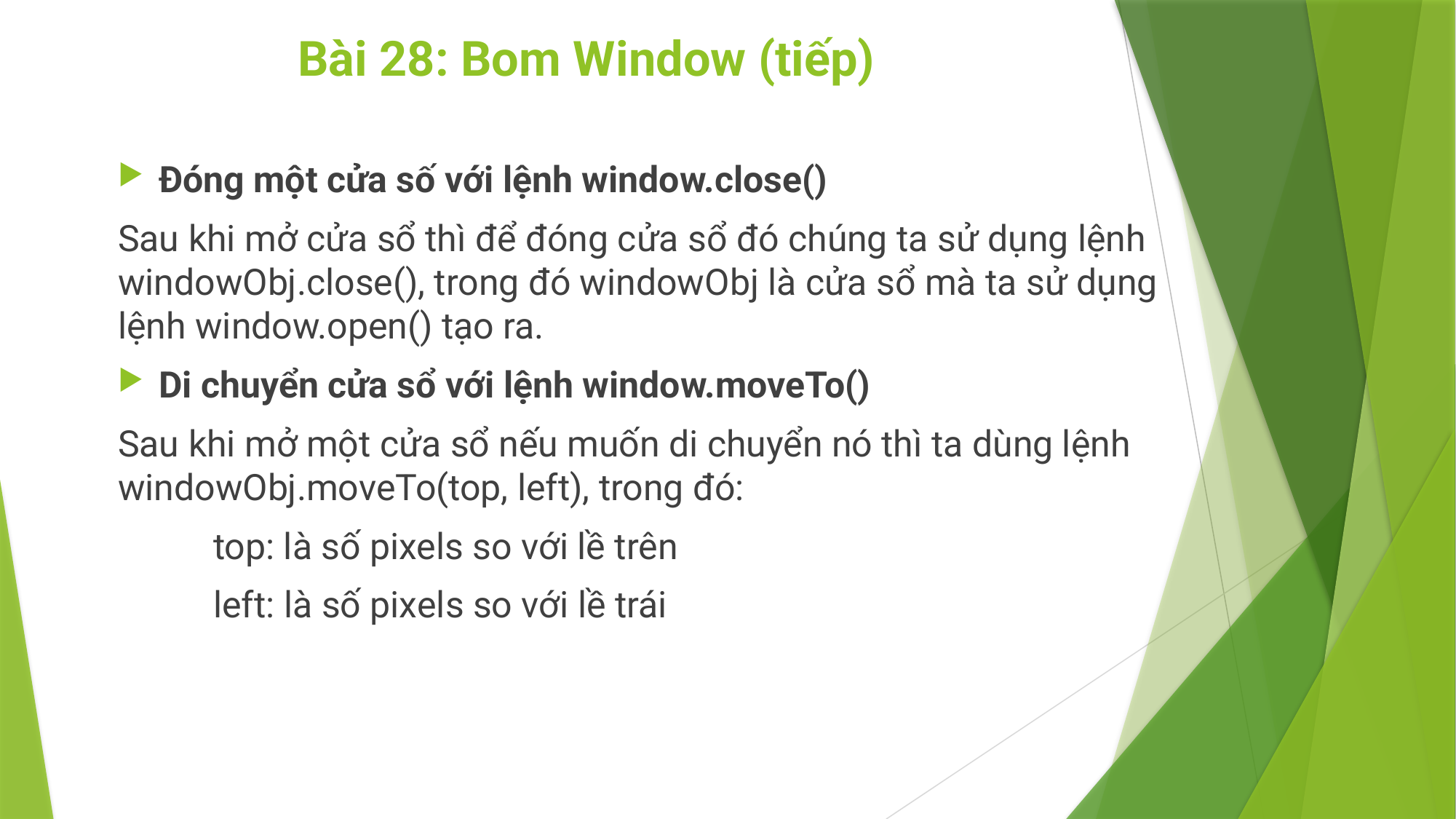

# Bài 28: Bom Window (tiếp)
Đóng một cửa số với lệnh window.close()
Sau khi mở cửa sổ thì để đóng cửa sổ đó chúng ta sử dụng lệnh windowObj.close(), trong đó windowObj là cửa sổ mà ta sử dụng lệnh window.open() tạo ra.
Di chuyển cửa sổ với lệnh window.moveTo()
Sau khi mở một cửa sổ nếu muốn di chuyển nó thì ta dùng lệnh windowObj.moveTo(top, left), trong đó:
top: là số pixels so với lề trên
left: là số pixels so với lề trái